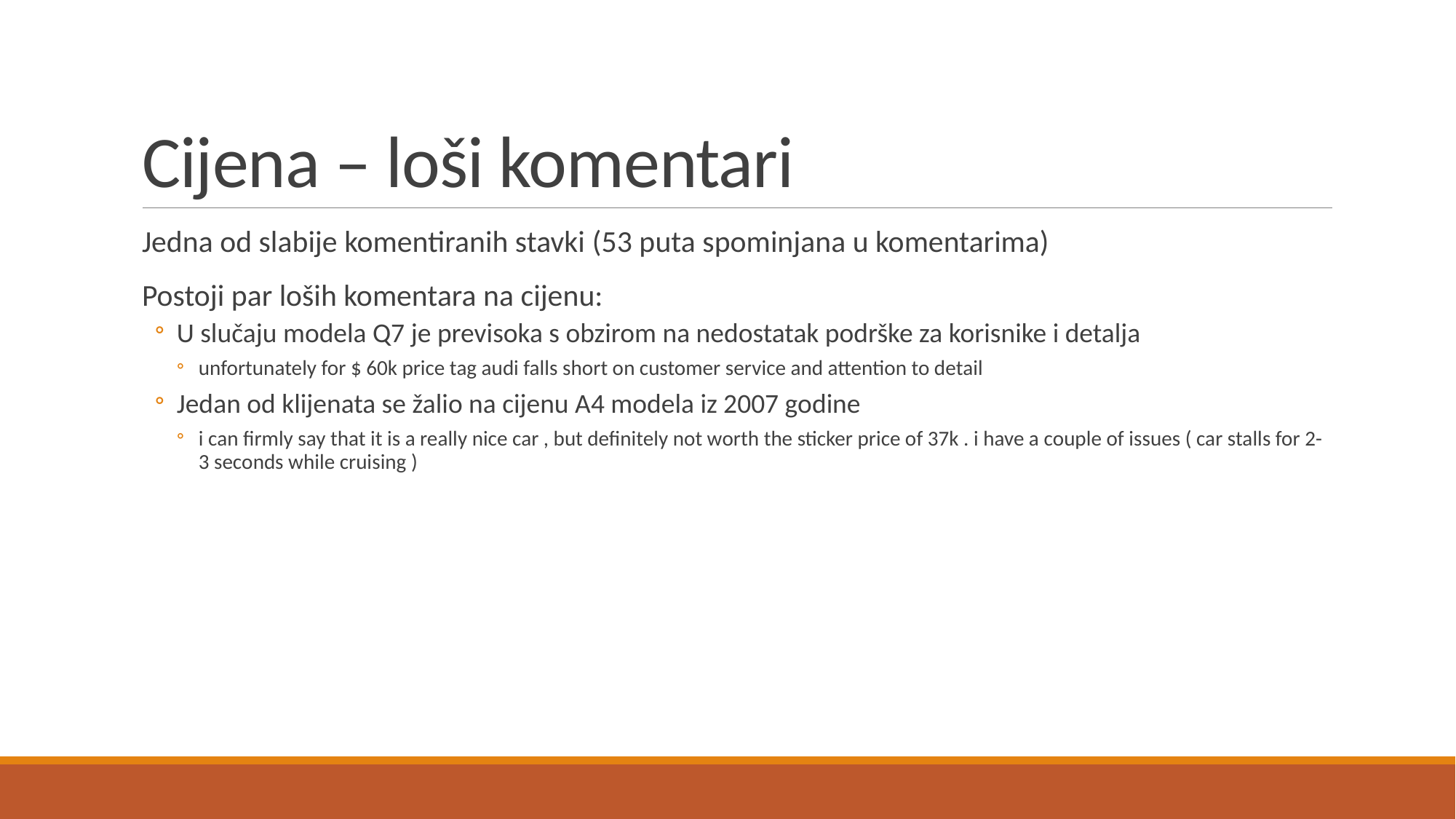

# Cijena – loši komentari
Jedna od slabije komentiranih stavki (53 puta spominjana u komentarima)
Postoji par loših komentara na cijenu:
U slučaju modela Q7 je previsoka s obzirom na nedostatak podrške za korisnike i detalja
unfortunately for $ 60k price tag audi falls short on customer service and attention to detail
Jedan od klijenata se žalio na cijenu A4 modela iz 2007 godine
i can firmly say that it is a really nice car , but definitely not worth the sticker price of 37k . i have a couple of issues ( car stalls for 2-3 seconds while cruising )